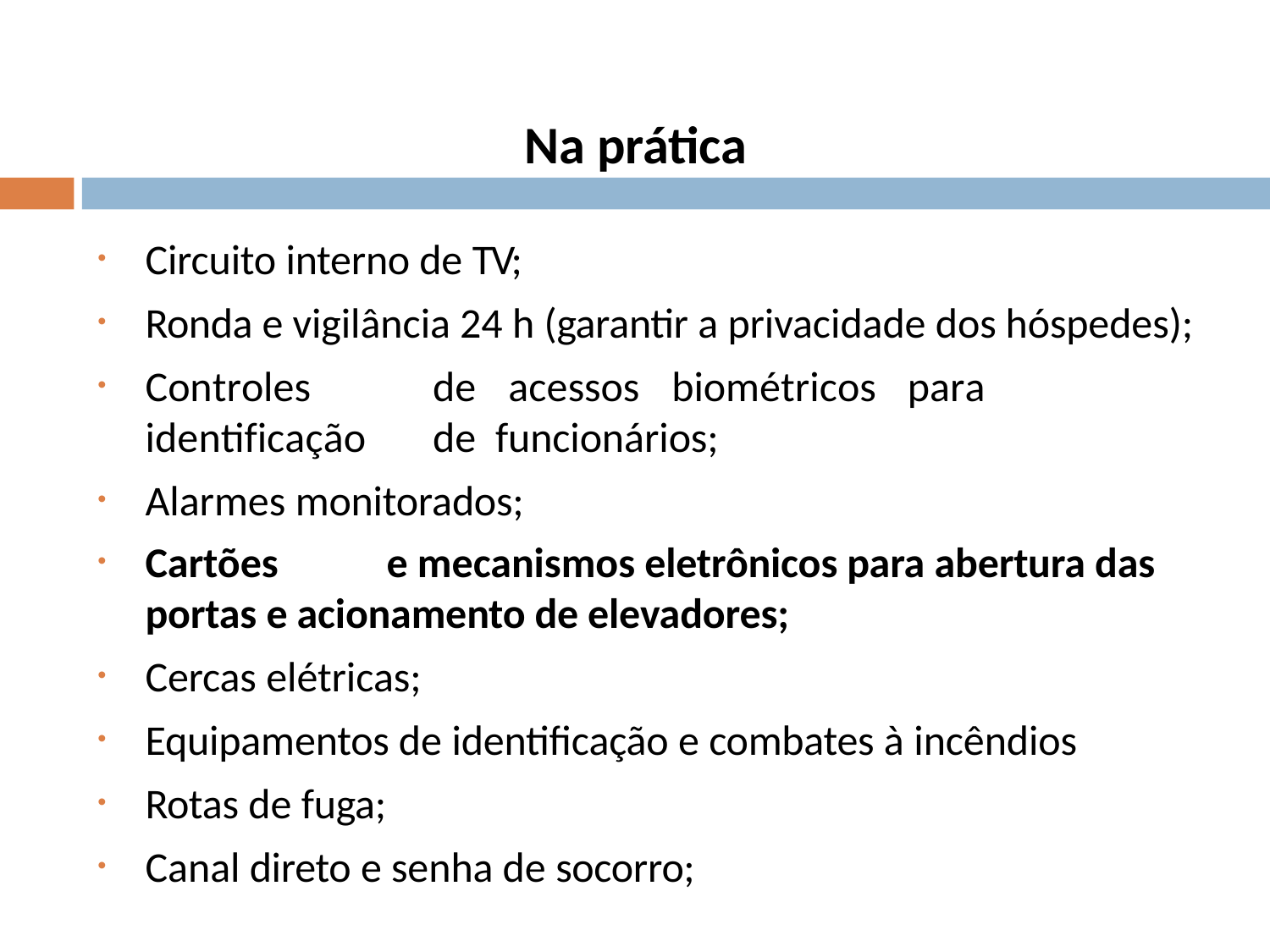

# Na prática
Circuito interno de TV;
Ronda e vigilância 24 h (garantir a privacidade dos hóspedes);
Controles	de	acessos	biométricos	para	identificação	de  funcionários;
Alarmes monitorados;
Cartões	e mecanismos eletrônicos para abertura das portas e acionamento de elevadores;
Cercas elétricas;
Equipamentos de identificação e combates à incêndios
Rotas de fuga;
Canal direto e senha de socorro;